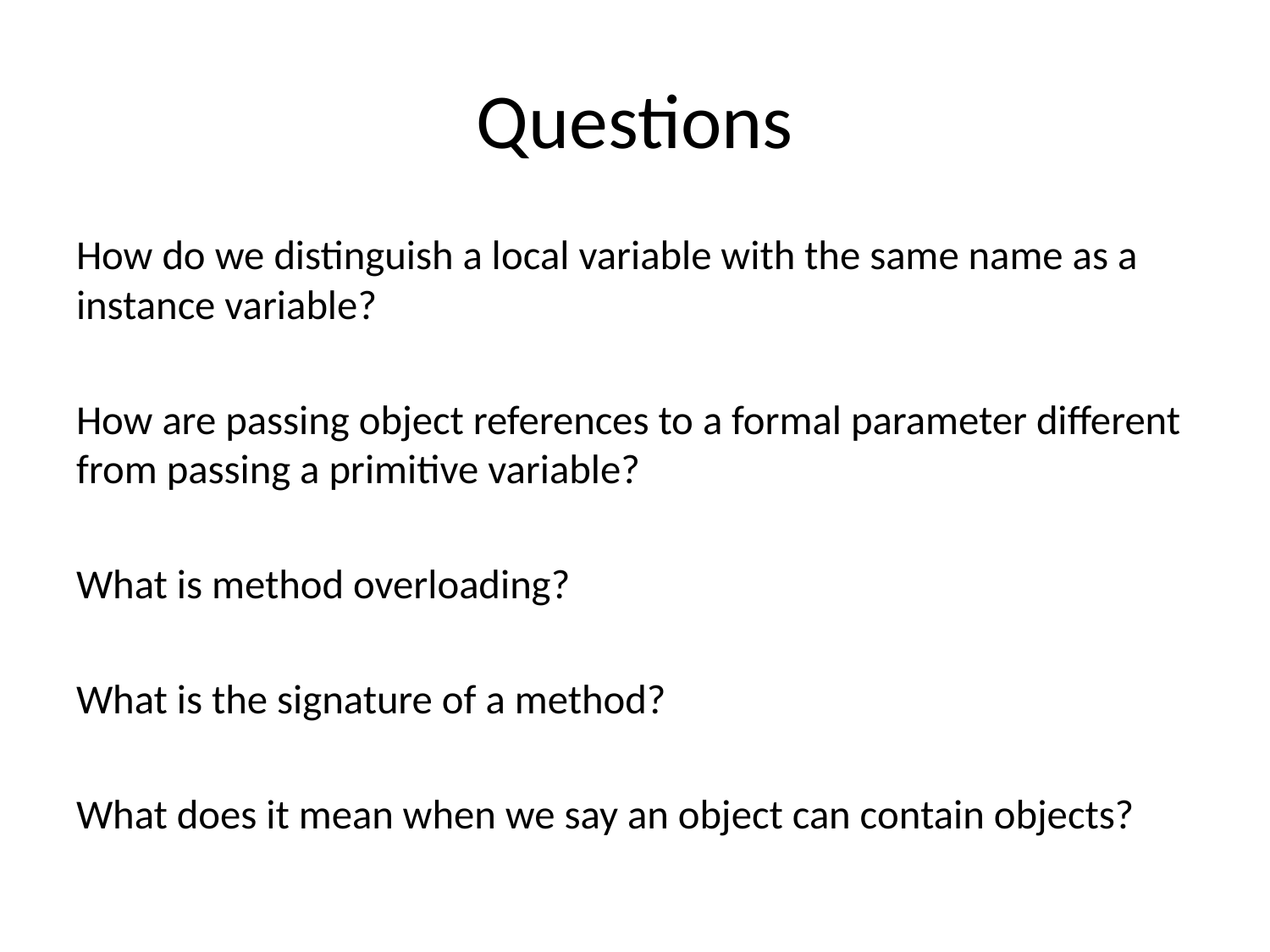

# Questions
How do we distinguish a local variable with the same name as a instance variable?

How are passing object references to a formal parameter different from passing a primitive variable?

What is method overloading?

What is the signature of a method?

What does it mean when we say an object can contain objects?